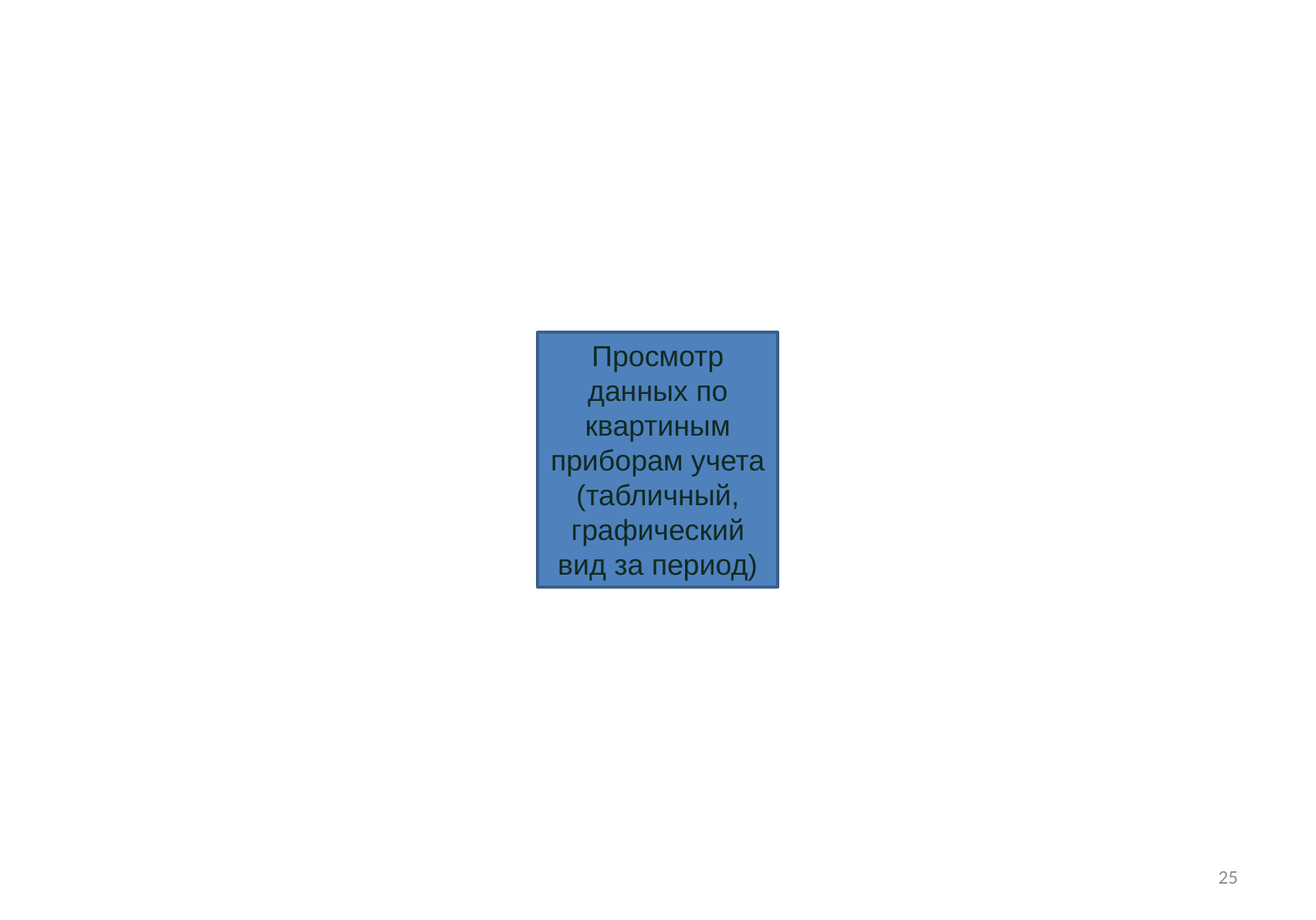

Просмотр данных по квартиным приборам учета (табличный, графический вид за период)

25